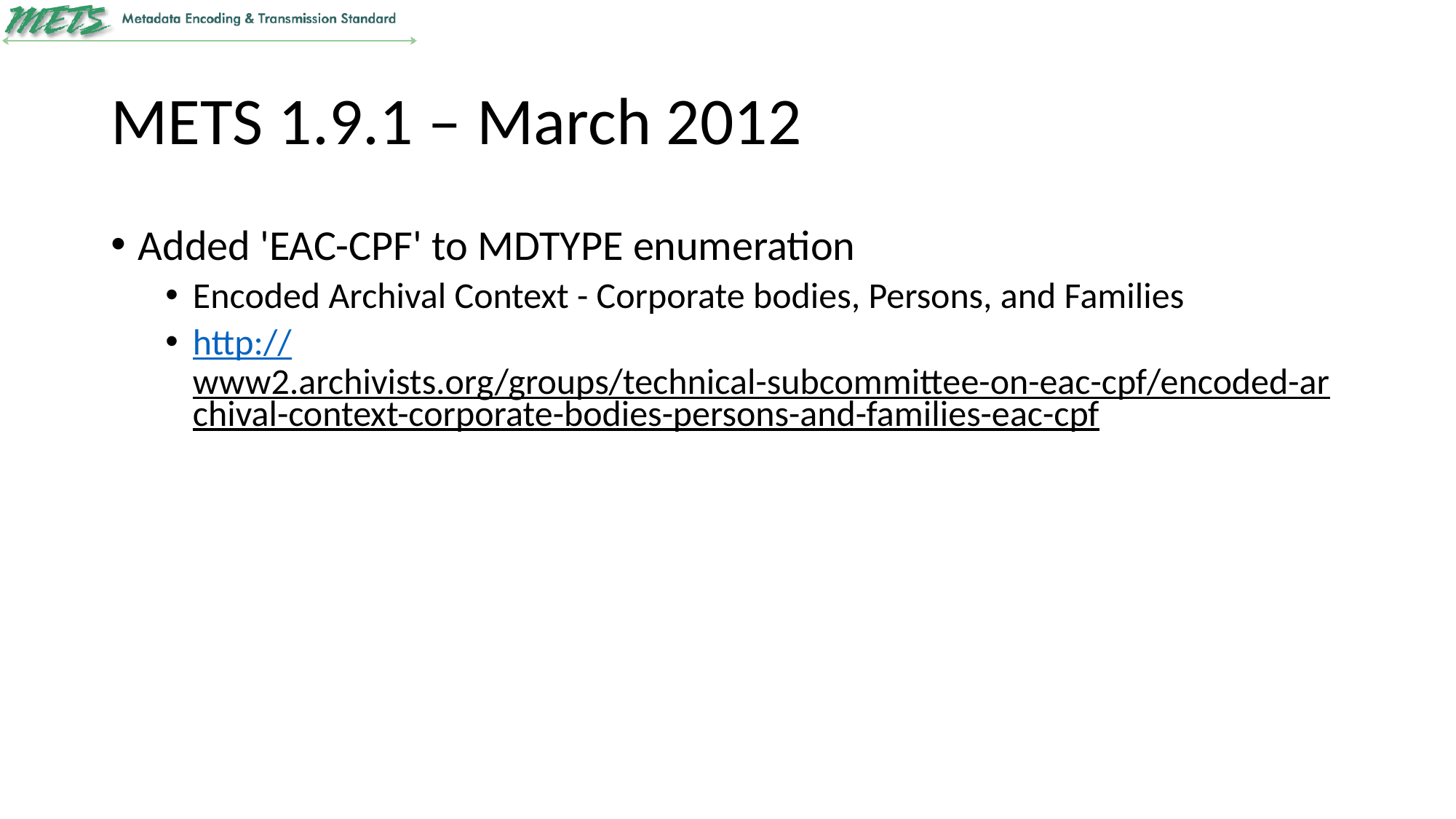

# METS 1.9.1 – March 2012
Added 'EAC-CPF' to MDTYPE enumeration
Encoded Archival Context - Corporate bodies, Persons, and Families
http://www2.archivists.org/groups/technical-subcommittee-on-eac-cpf/encoded-archival-context-corporate-bodies-persons-and-families-eac-cpf